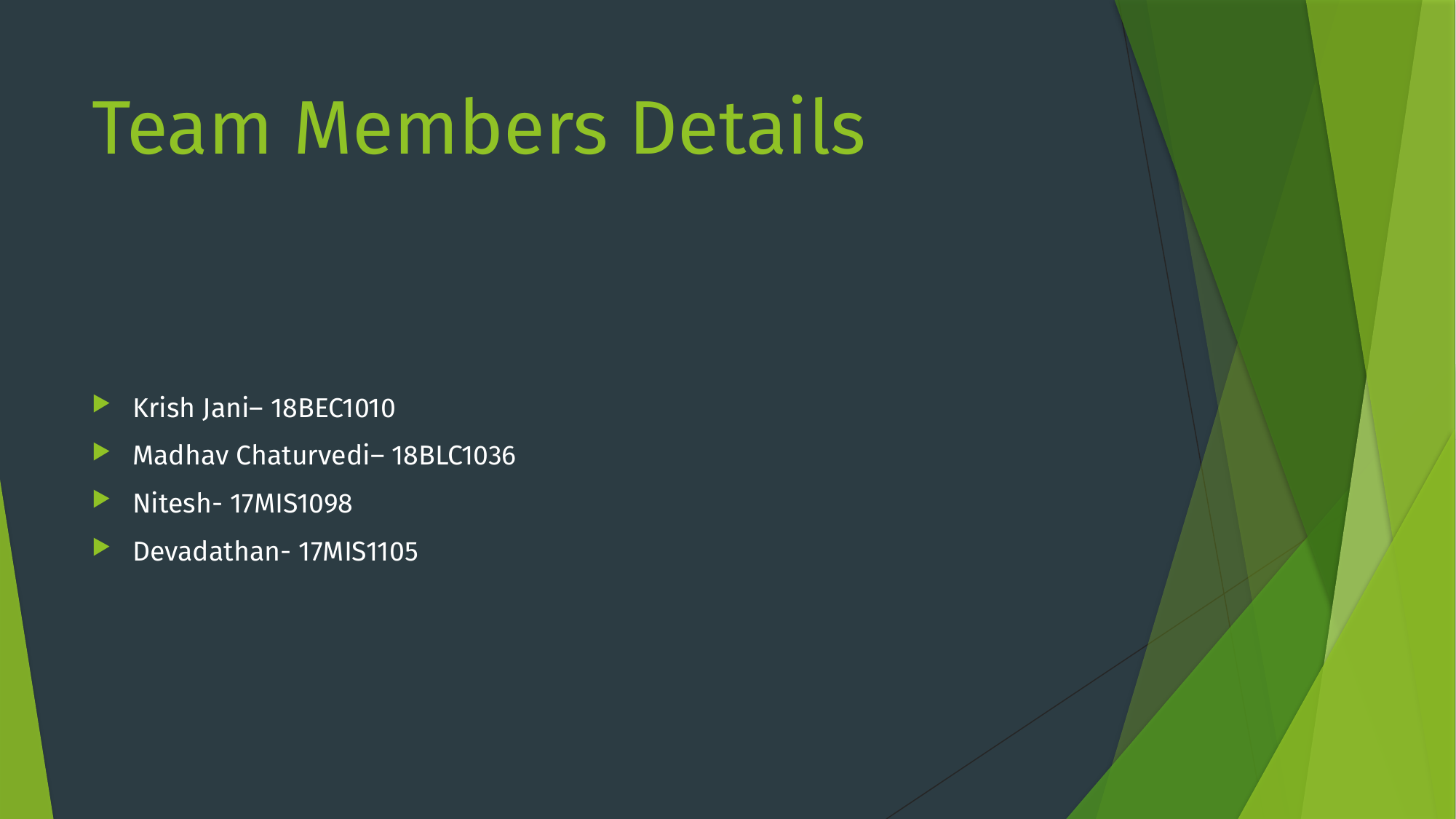

# Team Members Details
Krish Jani– 18BEC1010
Madhav Chaturvedi– 18BLC1036
Nitesh- 17MIS1098
Devadathan- 17MIS1105